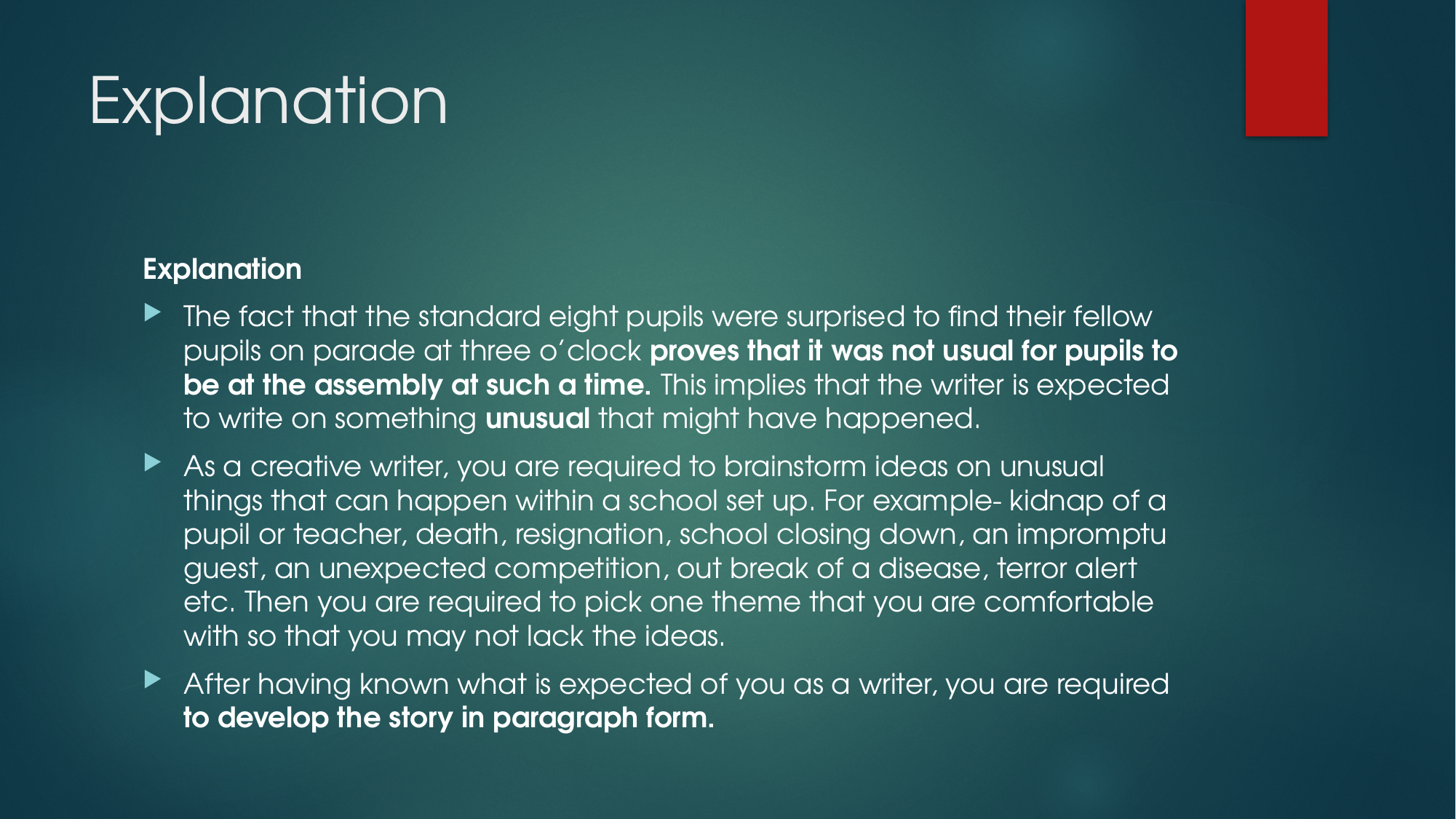

# Explanation
Explanation
The fact that the standard eight pupils were surprised to find their fellow pupils on parade at three o’clock proves that it was not usual for pupils to be at the assembly at such a time. This implies that the writer is expected to write on something unusual that might have happened.
As a creative writer, you are required to brainstorm ideas on unusual things that can happen within a school set up. For example- kidnap of a pupil or teacher, death, resignation, school closing down, an impromptu guest, an unexpected competition, out break of a disease, terror alert etc. Then you are required to pick one theme that you are comfortable with so that you may not lack the ideas.
After having known what is expected of you as a writer, you are required to develop the story in paragraph form.